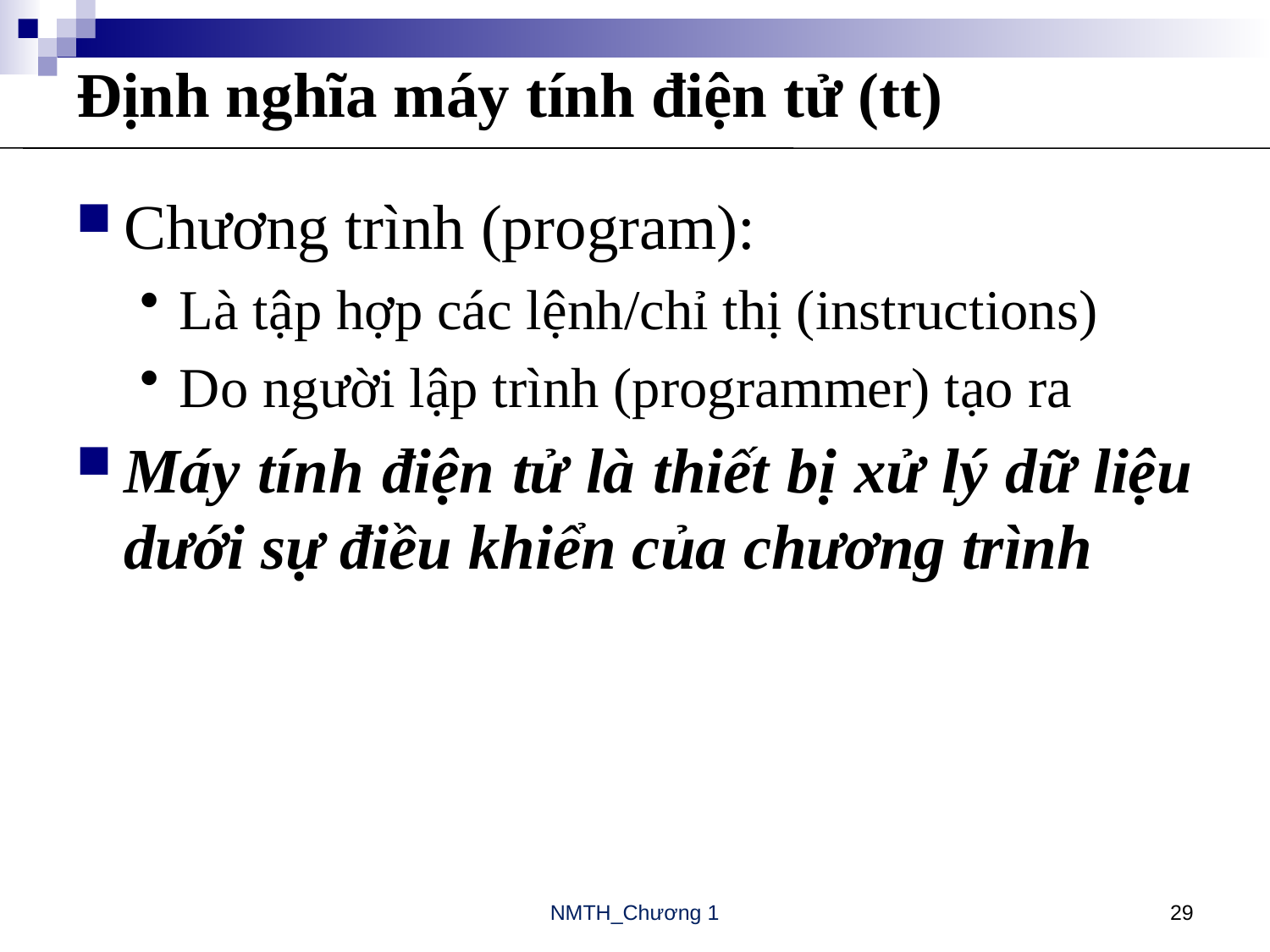

# Định nghĩa máy tính điện tử (tt)

Chương trình (program):
Là tập hợp các lệnh/chỉ thị (instructions)
Do người lập trình (programmer) tạo ra
Máy tính điện tử là thiết bị xử lý dữ liệu dưới sự điều khiển của chương trình

NMTH_Chương 1
29